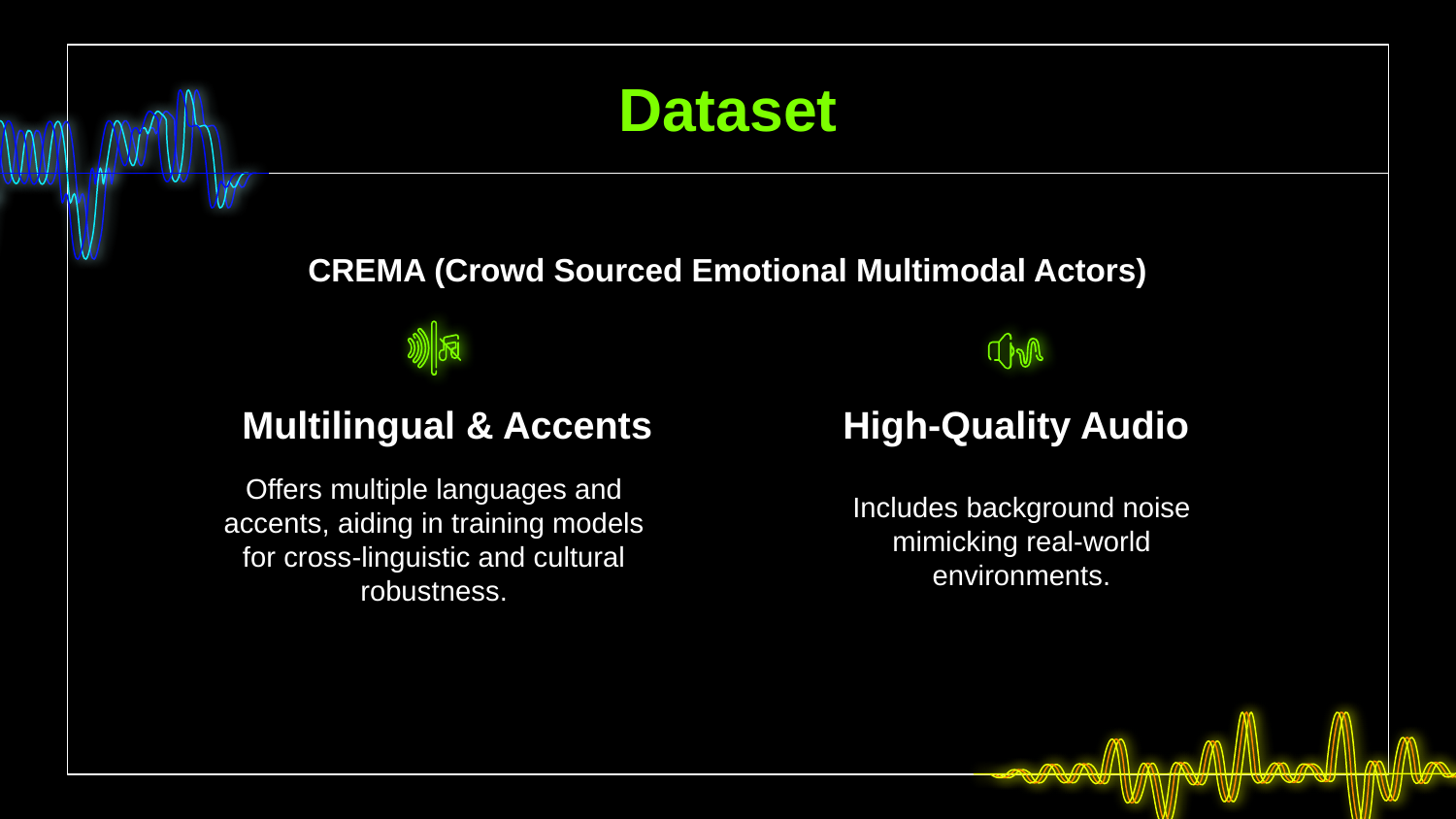

# Dataset
CREMA (Crowd Sourced Emotional Multimodal Actors)

Multilingual & Accents
High-Quality Audio
Offers multiple languages and accents, aiding in training models for cross-linguistic and cultural robustness.
Includes background noise mimicking real-world environments.